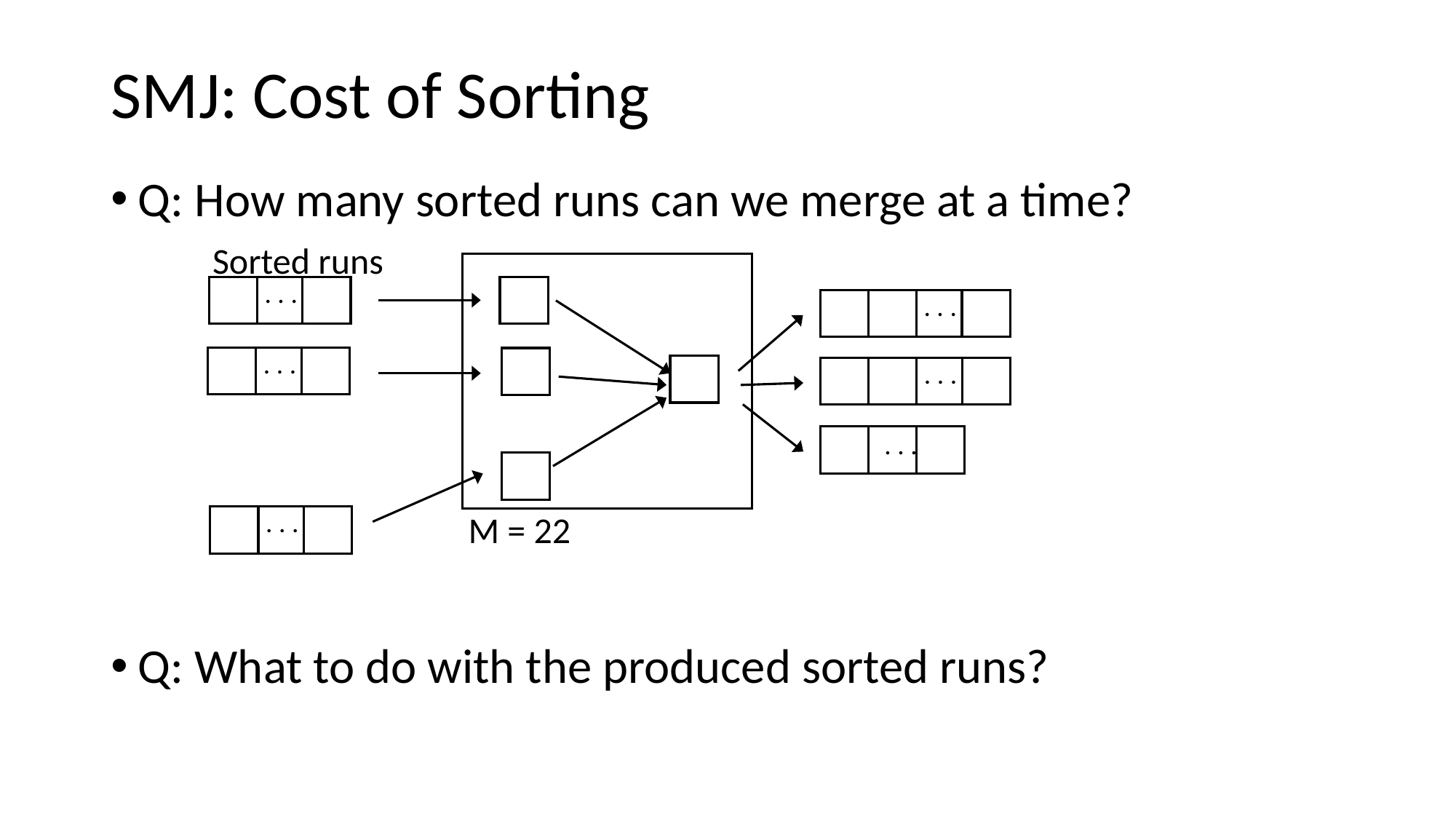

# SMJ: Cost of Sorting
Q: How many sorted runs can we merge at a time?

Q: What to do with the produced sorted runs?

Sorted runs

. . .

. . .

. . .

. . .

. . .

. . .

M = 22